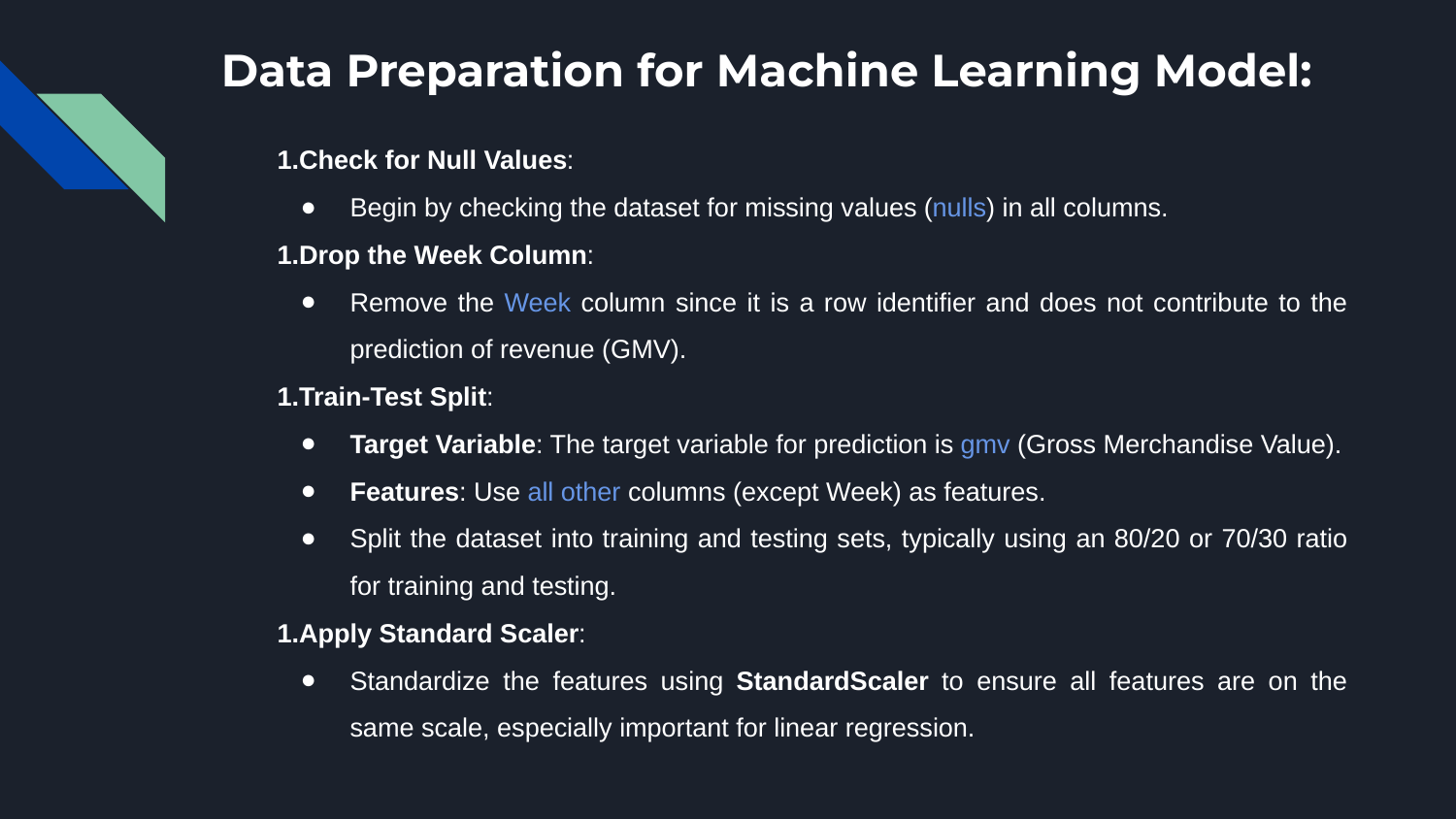

# Data Preparation for Machine Learning Model:
Check for Null Values:
Begin by checking the dataset for missing values (nulls) in all columns.
Drop the Week Column:
Remove the Week column since it is a row identifier and does not contribute to the prediction of revenue (GMV).
Train-Test Split:
Target Variable: The target variable for prediction is gmv (Gross Merchandise Value).
Features: Use all other columns (except Week) as features.
Split the dataset into training and testing sets, typically using an 80/20 or 70/30 ratio for training and testing.
Apply Standard Scaler:
Standardize the features using StandardScaler to ensure all features are on the same scale, especially important for linear regression.